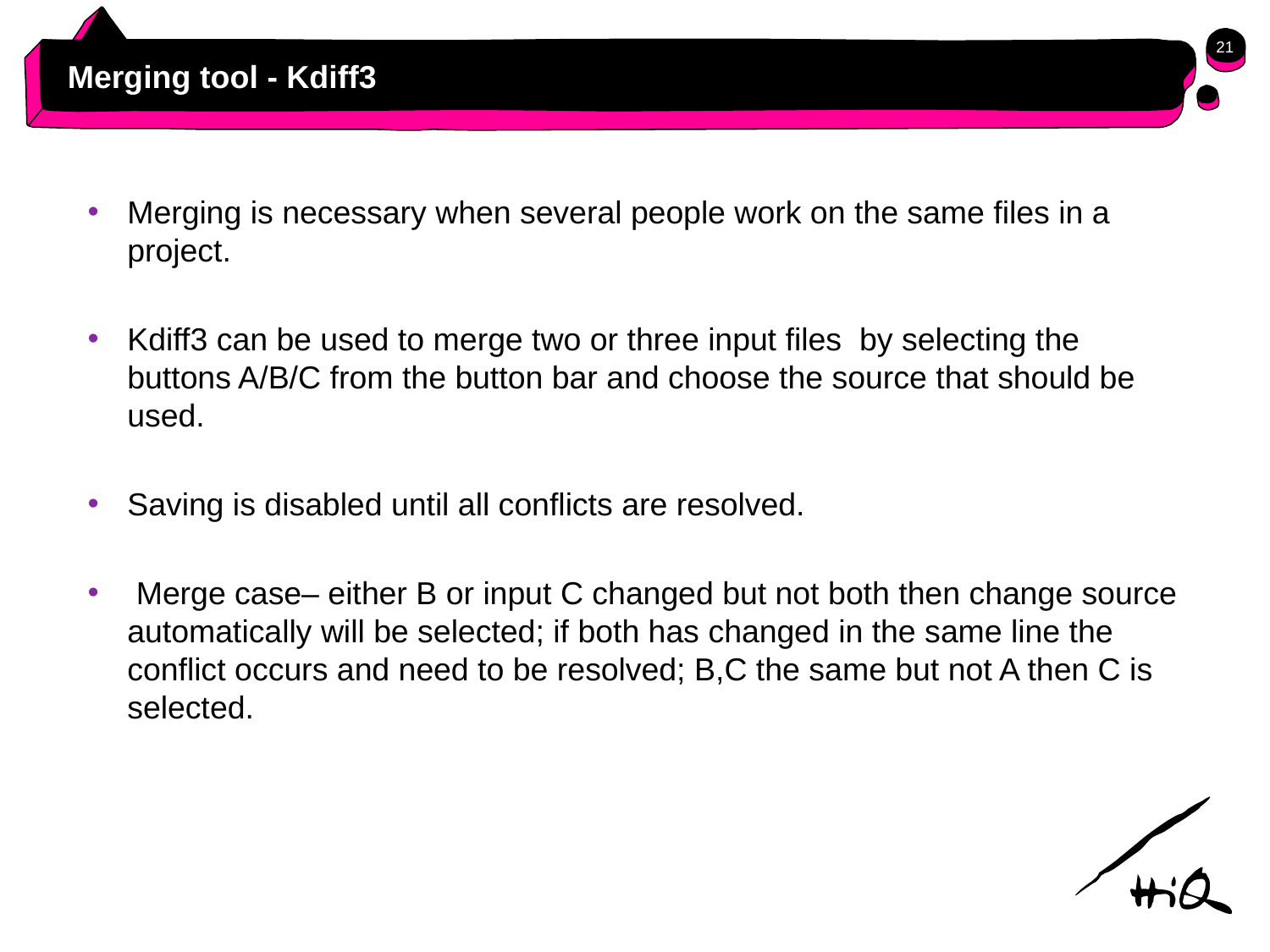

21
# Merging tool - Kdiff3
Merging is necessary when several people work on the same files in a project.

Kdiff3 can be used to merge two or three input files  by selecting the buttons A/B/C from the button bar and choose the source that should be used.

Saving is disabled until all conflicts are resolved.

 Merge case– either B or input C changed but not both then change source automatically will be selected; if both has changed in the same line the conflict occurs and need to be resolved; B,C the same but not A then C is selected.